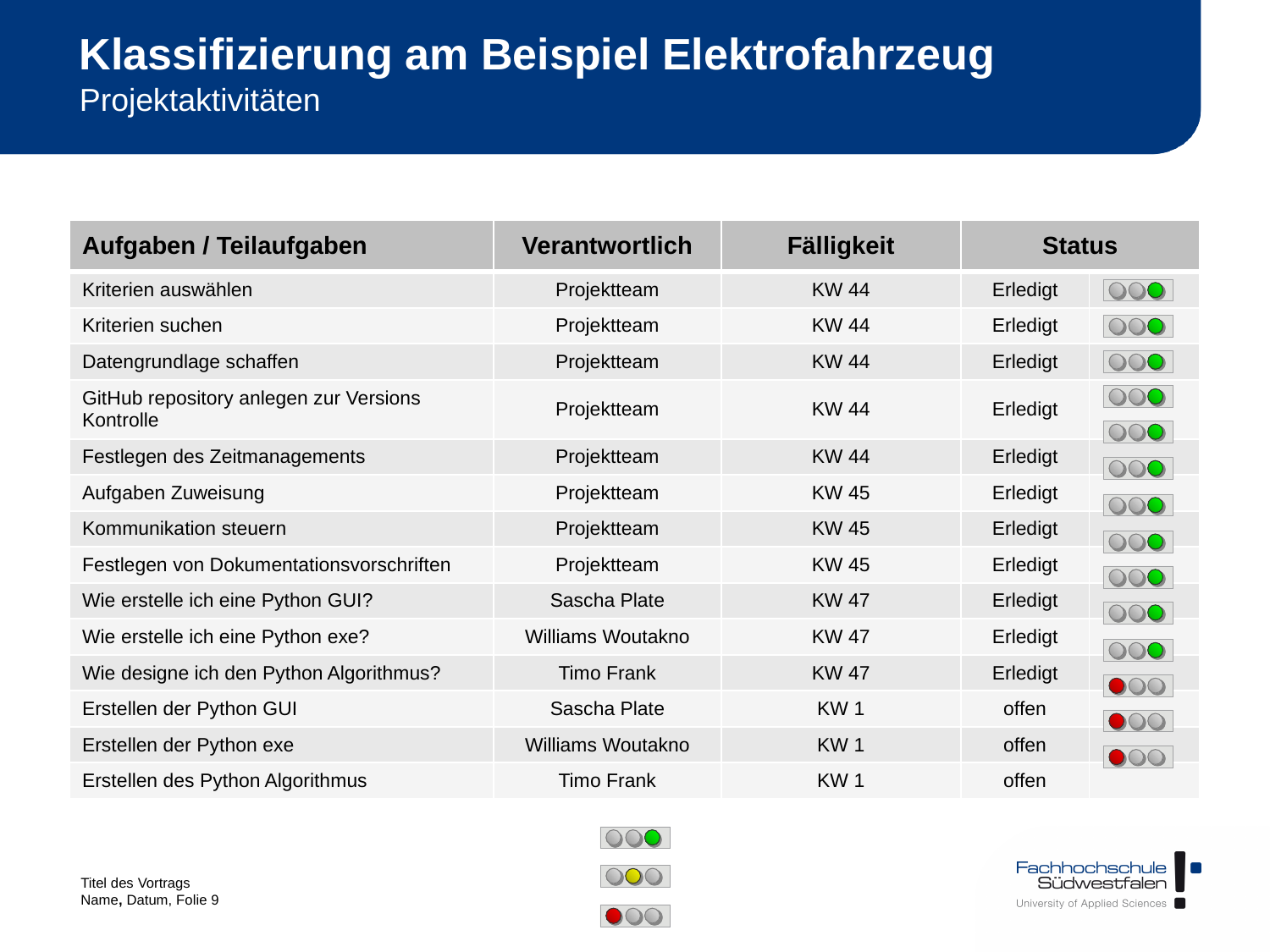

# Klassifizierung am Beispiel Elektrofahrzeug
Projektaktivitäten
| Aufgaben / Teilaufgaben | Verantwortlich | Fälligkeit | Status |  |
| --- | --- | --- | --- | --- |
| Kriterien auswählen | Projektteam | KW 44 | Erledigt |  |
| Kriterien suchen | Projektteam | KW 44 | Erledigt |  |
| Datengrundlage schaffen | Projektteam | KW 44 | Erledigt |  |
| GitHub repository anlegen zur Versions Kontrolle | Projektteam | KW 44 | Erledigt |  |
| Festlegen des Zeitmanagements | Projektteam | KW 44 | Erledigt |  |
| Aufgaben Zuweisung | Projektteam | KW 45 | Erledigt |  |
| Kommunikation steuern | Projektteam | KW 45 | Erledigt |  |
| Festlegen von Dokumentationsvorschriften | Projektteam | KW 45 | Erledigt |  |
| Wie erstelle ich eine Python GUI? | Sascha Plate | KW 47 | Erledigt |  |
| Wie erstelle ich eine Python exe? | Williams Woutakno | KW 47 | Erledigt |  |
| Wie designe ich den Python Algorithmus? | Timo Frank | KW 47 | Erledigt |  |
| Erstellen der Python GUI | Sascha Plate | KW 1 | offen |  |
| Erstellen der Python exe | Williams Woutakno | KW 1 | offen |  |
| Erstellen des Python Algorithmus | Timo Frank | KW 1 | offen |  |